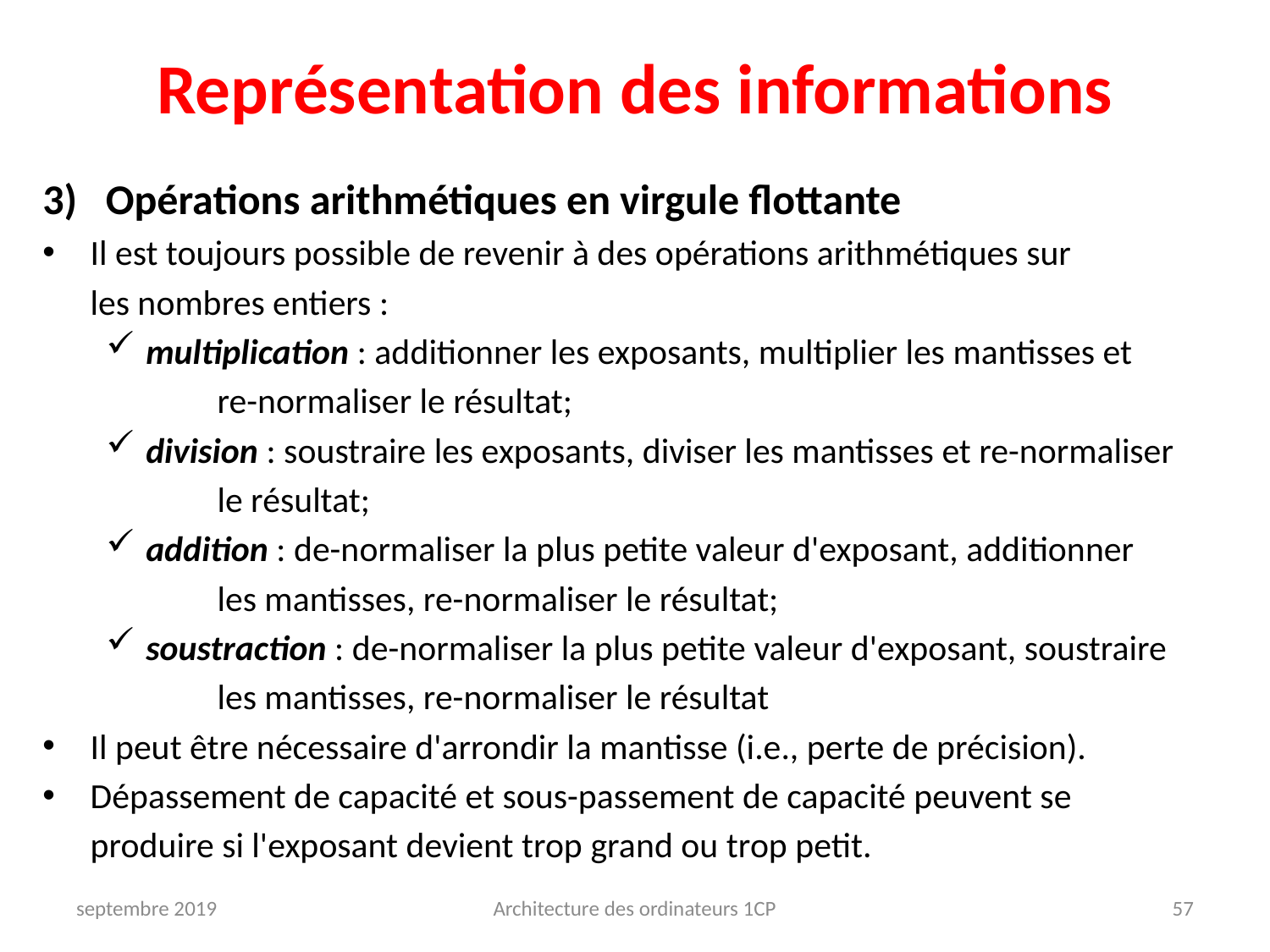

# Représentation des informations
3)   Opérations arithmétiques en virgule flottante
Il est toujours possible de revenir à des opérations arithmétiques sur
	les nombres entiers :
multiplication : additionner les exposants, multiplier les mantisses et
		re-normaliser le résultat;
division : soustraire les exposants, diviser les mantisses et re-normaliser
		le résultat;
addition : de-normaliser la plus petite valeur d'exposant, additionner
		les mantisses, re-normaliser le résultat;
soustraction : de-normaliser la plus petite valeur d'exposant, soustraire
		les mantisses, re-normaliser le résultat
Il peut être nécessaire d'arrondir la mantisse (i.e., perte de précision).
Dépassement de capacité et sous-passement de capacité peuvent se
	produire si l'exposant devient trop grand ou trop petit.
septembre 2019
Architecture des ordinateurs 1CP
57